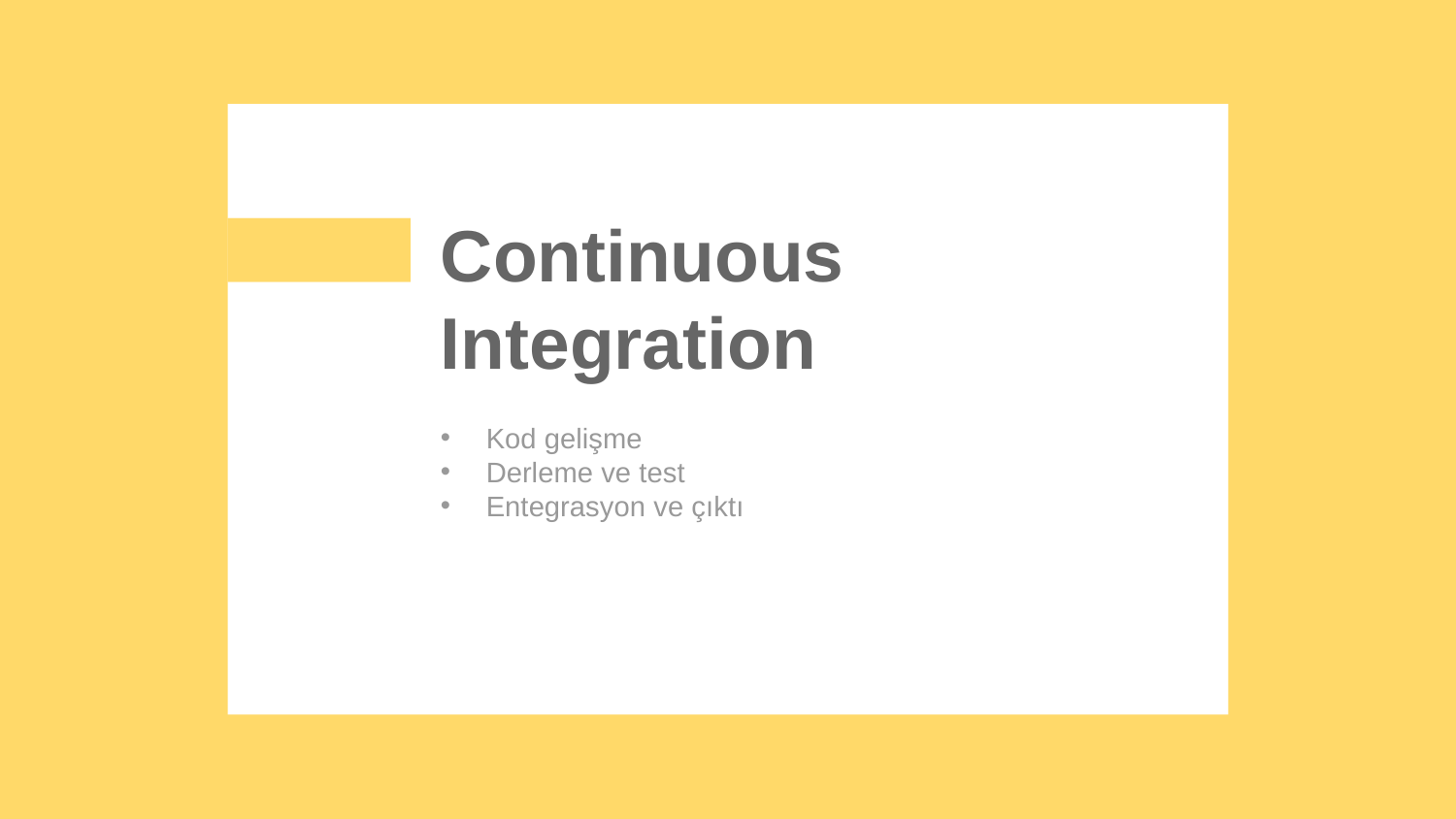

# Continuous Integration

Kod gelişme
Derleme ve test
Entegrasyon ve çıktı